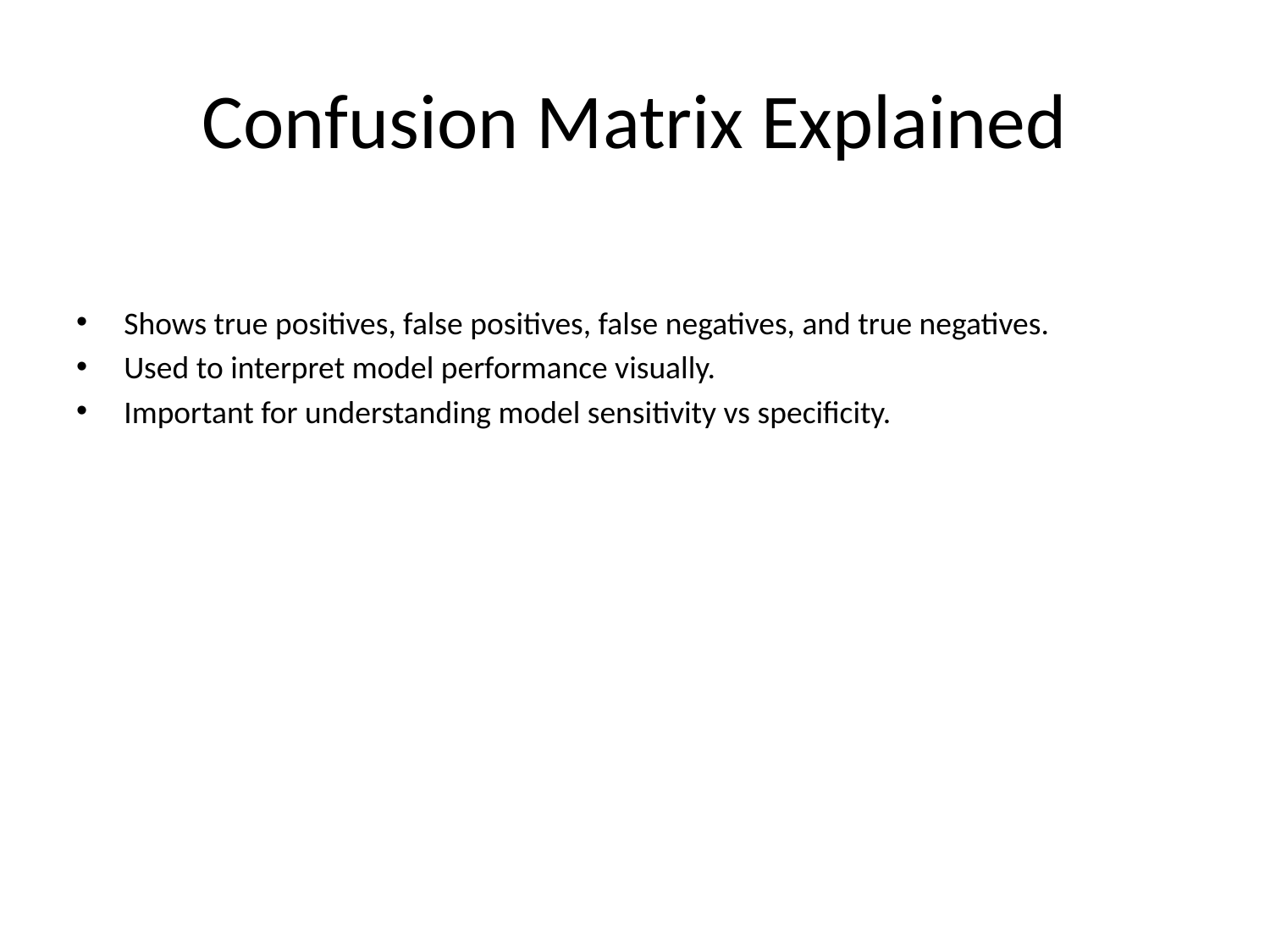

# Confusion Matrix Explained

Shows true positives, false positives, false negatives, and true negatives.
Used to interpret model performance visually.
Important for understanding model sensitivity vs specificity.